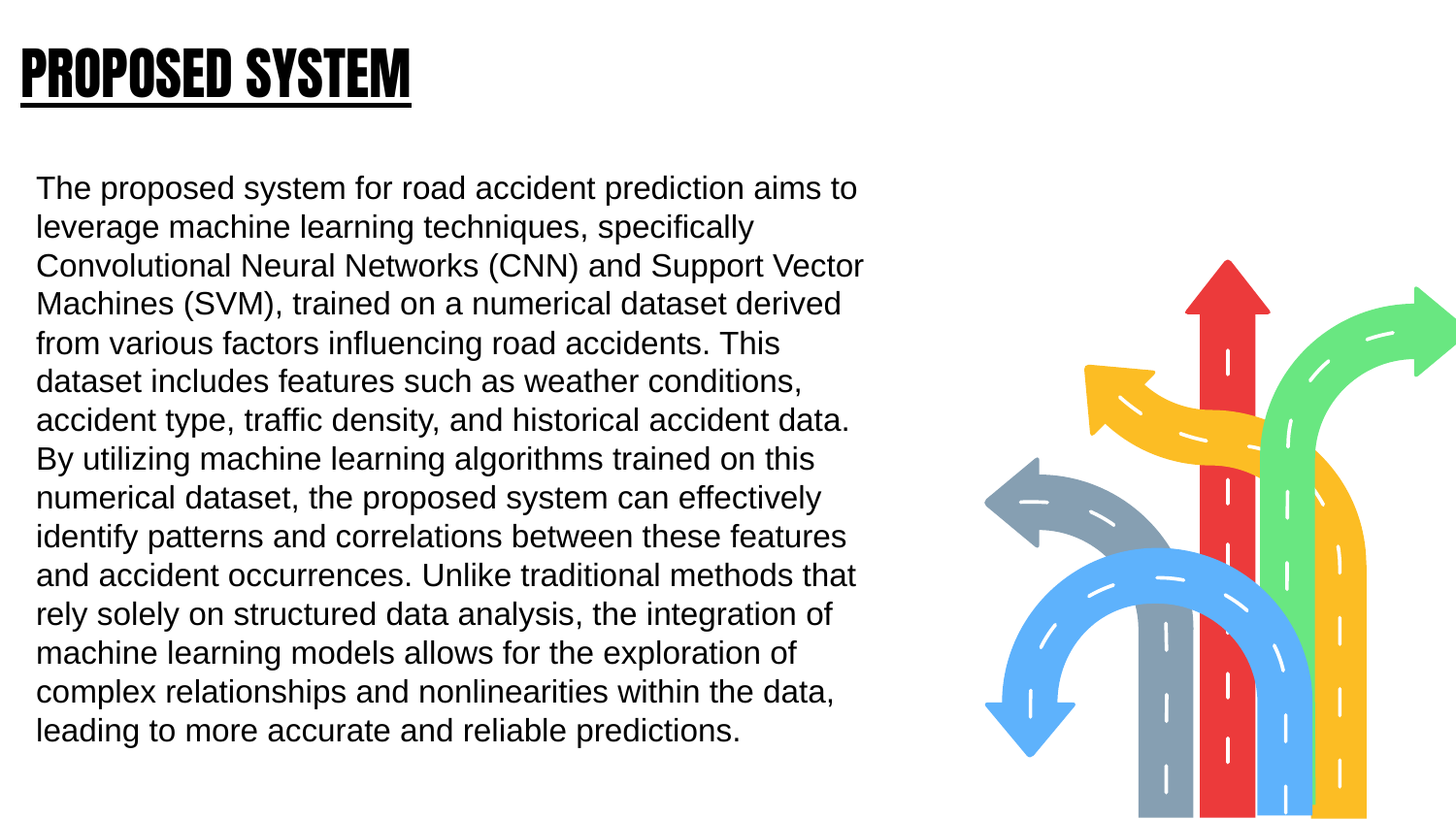

# PROPOSED SYSTEM

The proposed system for road accident prediction aims to leverage machine learning techniques, specifically Convolutional Neural Networks (CNN) and Support Vector Machines (SVM), trained on a numerical dataset derived from various factors influencing road accidents. This dataset includes features such as weather conditions, accident type, traffic density, and historical accident data. By utilizing machine learning algorithms trained on this numerical dataset, the proposed system can effectively identify patterns and correlations between these features and accident occurrences. Unlike traditional methods that rely solely on structured data analysis, the integration of machine learning models allows for the exploration of complex relationships and nonlinearities within the data, leading to more accurate and reliable predictions.